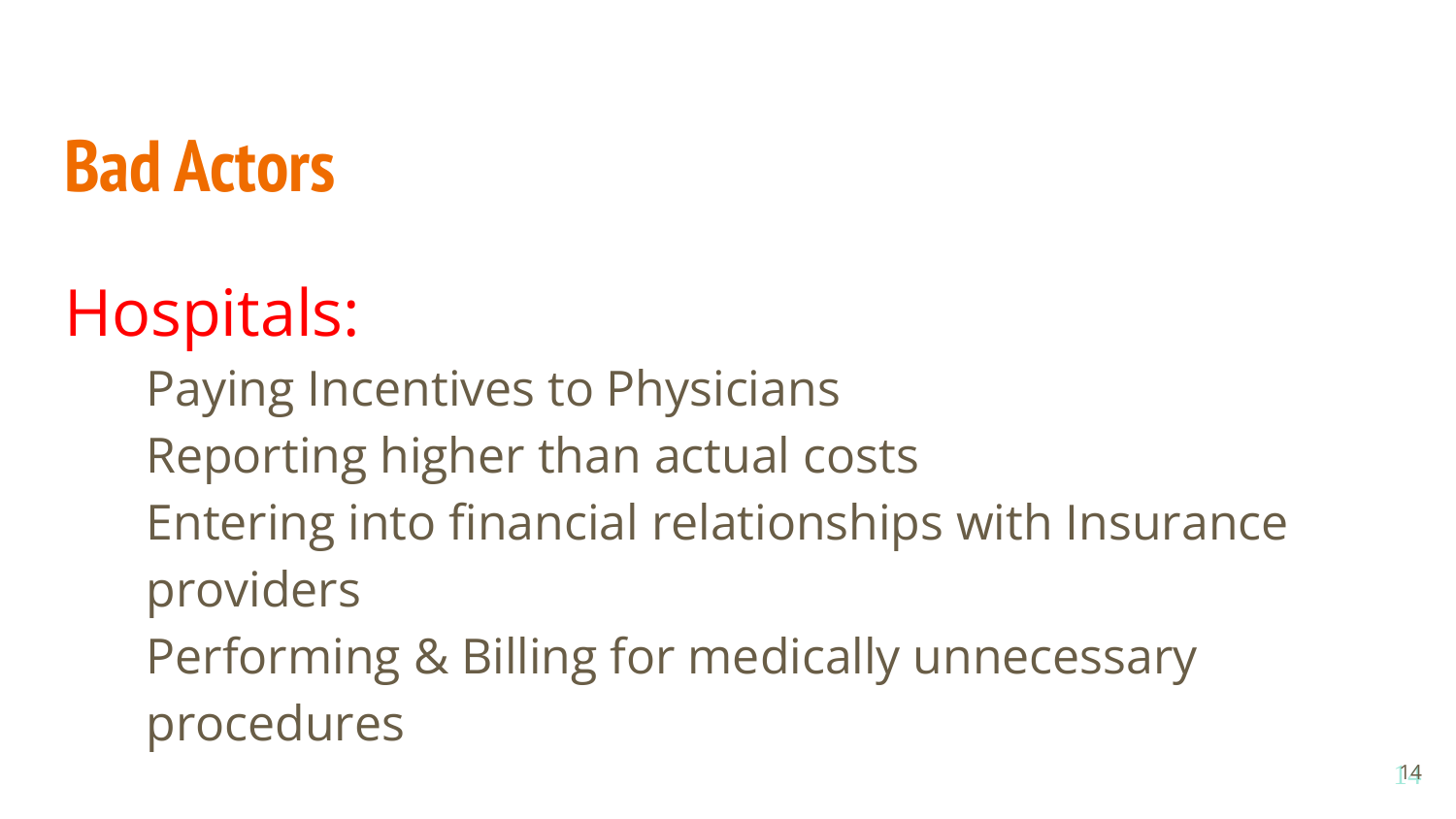

# Bad Actors

Hospitals:
	Paying Incentives to Physicians
	Reporting higher than actual costs
	Entering into financial relationships with Insurance providers
	Performing & Billing for medically unnecessary procedures
14
14